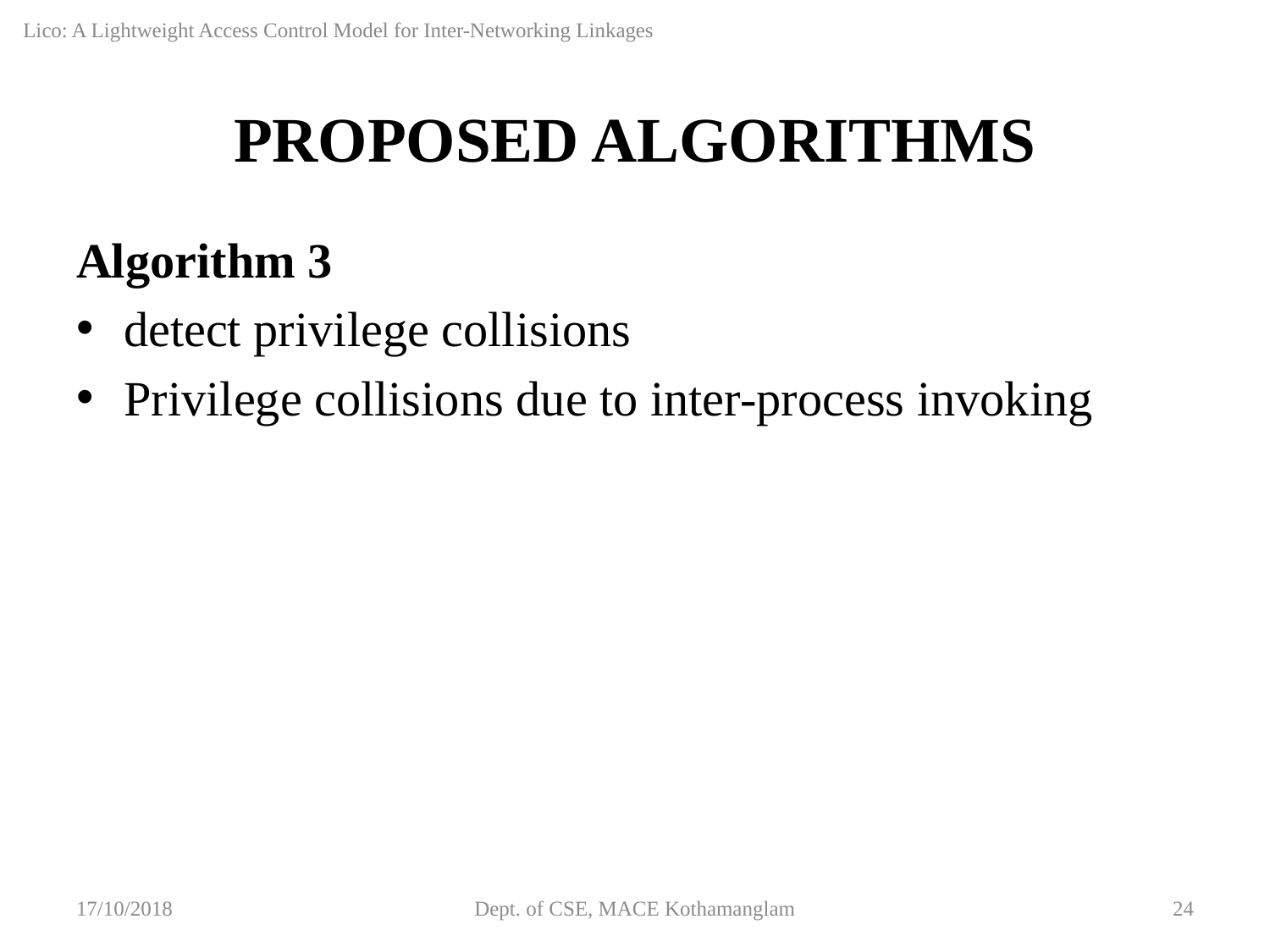

Lico: A Lightweight Access Control Model for Inter-Networking Linkages
# PROPOSED ALGORITHMS
Algorithm 3
detect privilege collisions
Privilege collisions due to inter-process invoking
17/10/2018
Dept. of CSE, MACE Kothamanglam
24